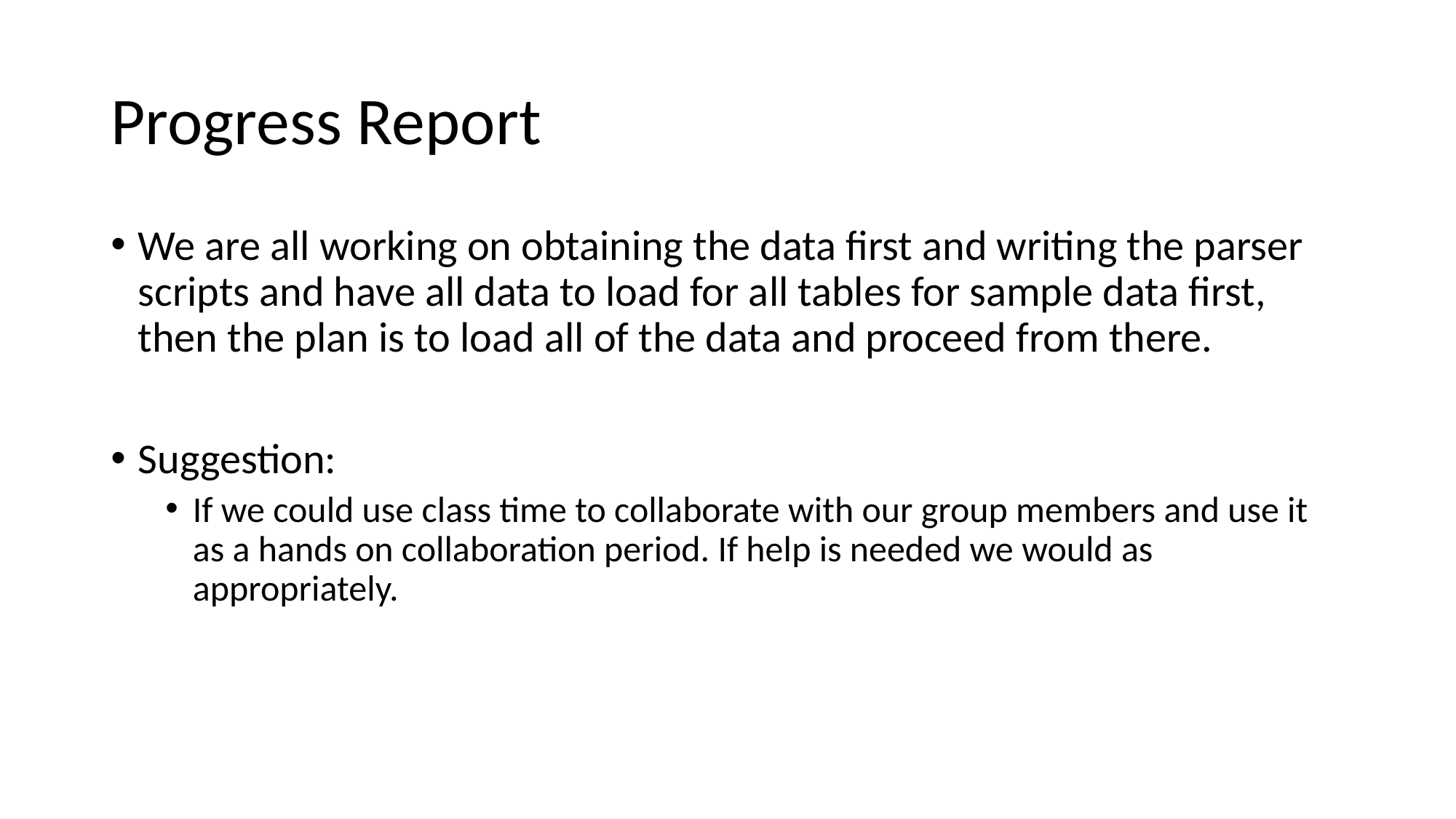

# Progress Report
We are all working on obtaining the data first and writing the parser scripts and have all data to load for all tables for sample data first, then the plan is to load all of the data and proceed from there.

Suggestion:
If we could use class time to collaborate with our group members and use it as a hands on collaboration period. If help is needed we would as appropriately.